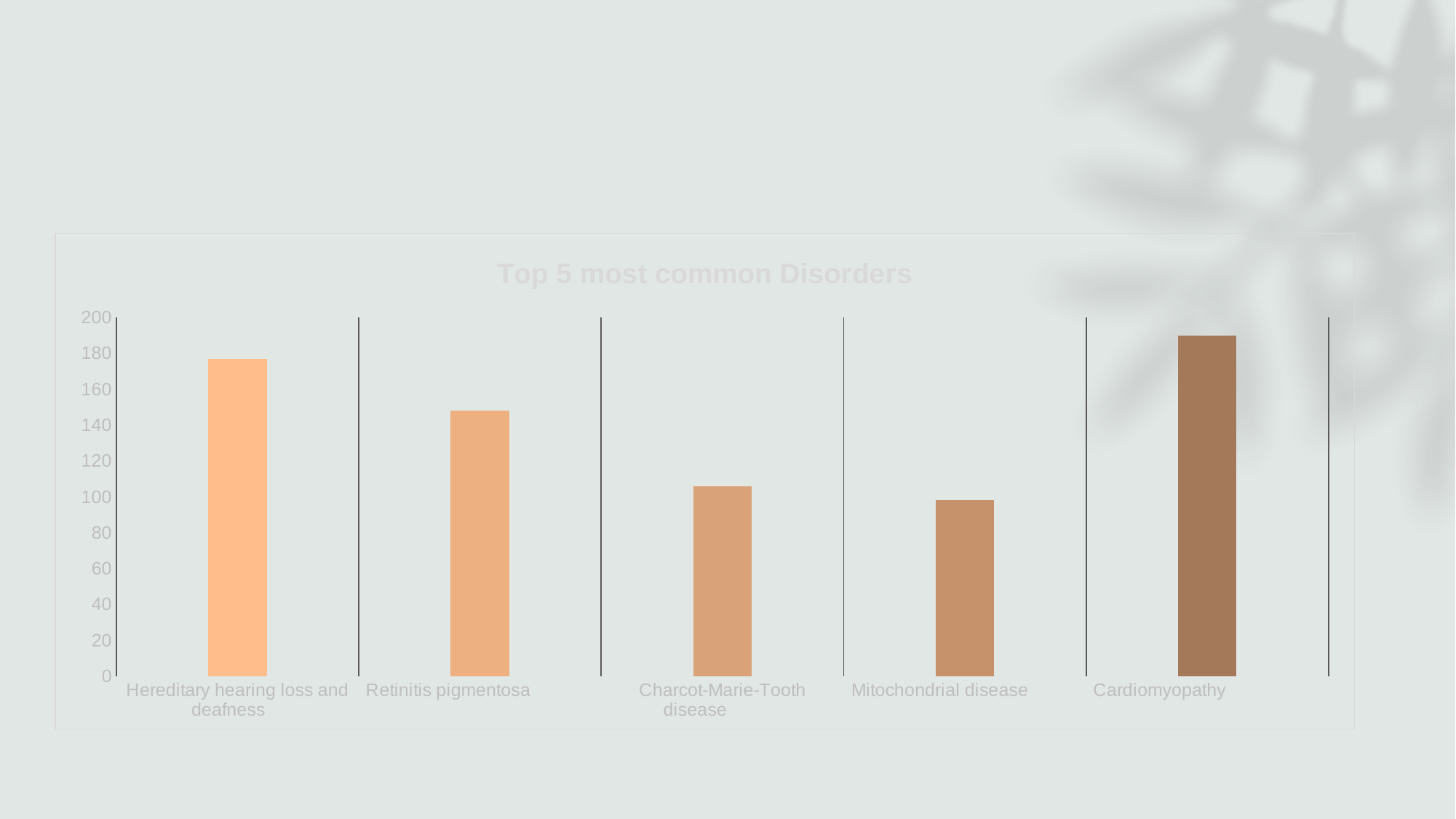

#

### Chart: Top 5 most common Disorders

| Category | Column2 |
|---|---|
| Hereditary hearing loss and deafness     | 177.0 |
| Retinitis pigmentosa                    | 148.0 |
| Charcot-Marie-Tooth disease             | 106.0 |
| Mitochondrial disease                    | 98.0 |
| Cardiomyopathy                           | 190.0 |